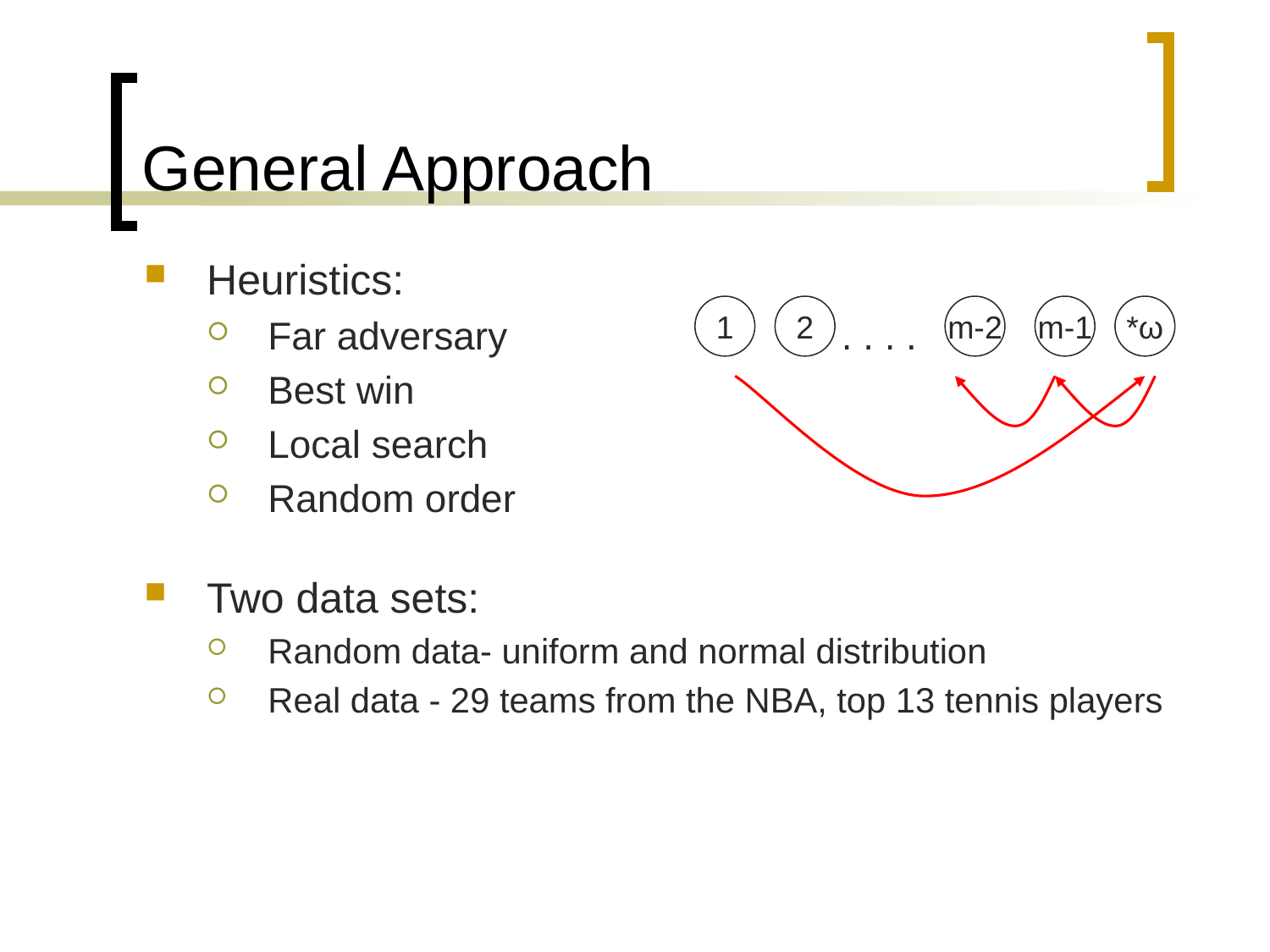

# General Approach
Heuristics:
Far adversary                               . . . .
Best win
Local search
Random order

Two data sets:
Random data- uniform and normal distribution
Real data - 29 teams from the NBA, top 13 tennis players
1
2
m-2
m-1
ω*